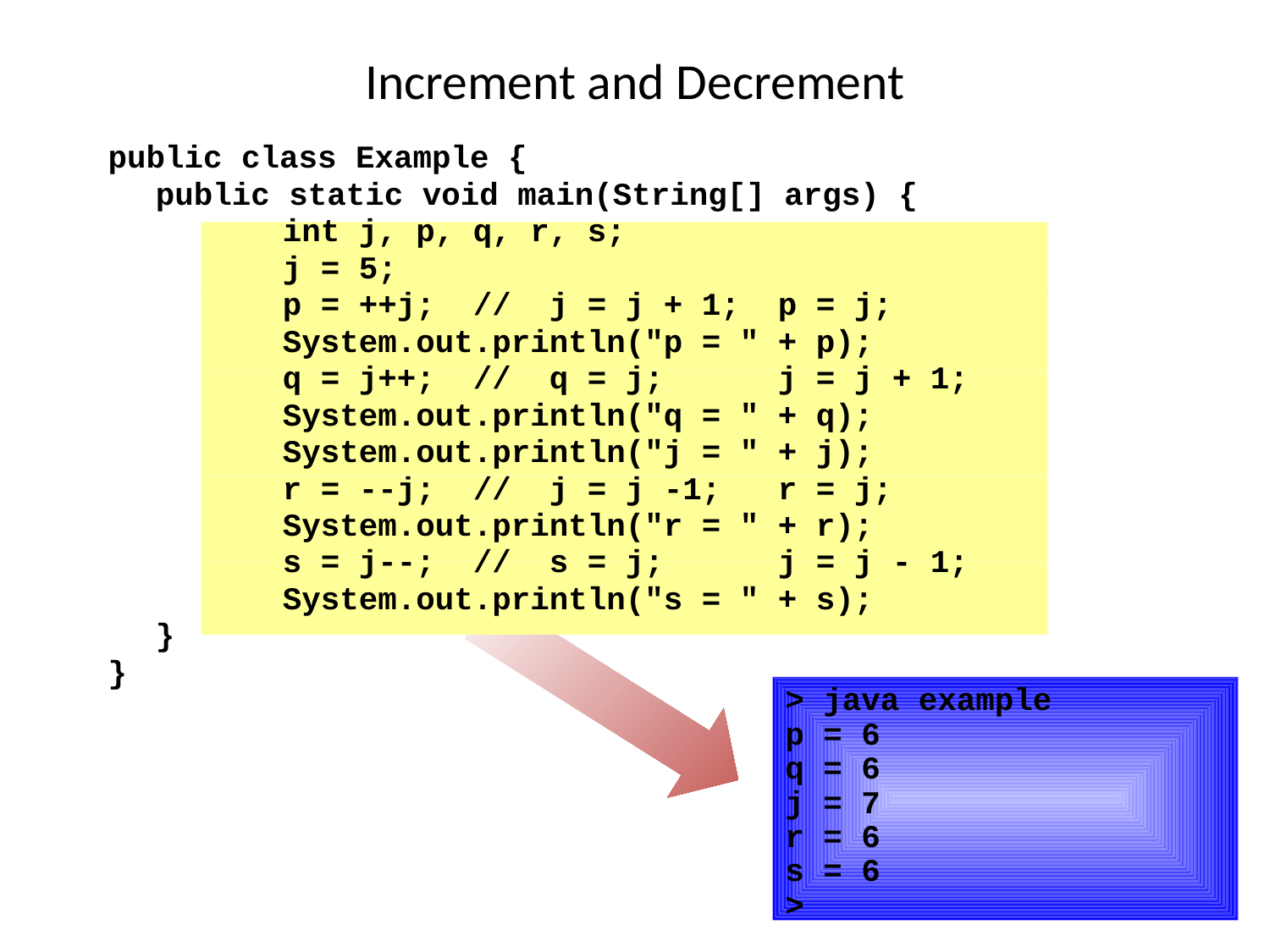

# Increment and Decrement
public class Example {
	public static void main(String[] args) {
		int j, p, q, r, s;
		j = 5;
		p = ++j;  //  j = j + 1;  p = j;
		System.out.println("p = " + p);
		q = j++;  //  q = j;      j = j + 1;
		System.out.println("q = " + q);
		System.out.println("j = " + j);
		r = --j;  //  j = j -1;   r = j;
		System.out.println("r = " + r);
		s = j--;  //  s = j;      j = j - 1;
		System.out.println("s = " + s);
	}
}

> java example
p = 6
q = 6
j = 7
r = 6
s = 6
>